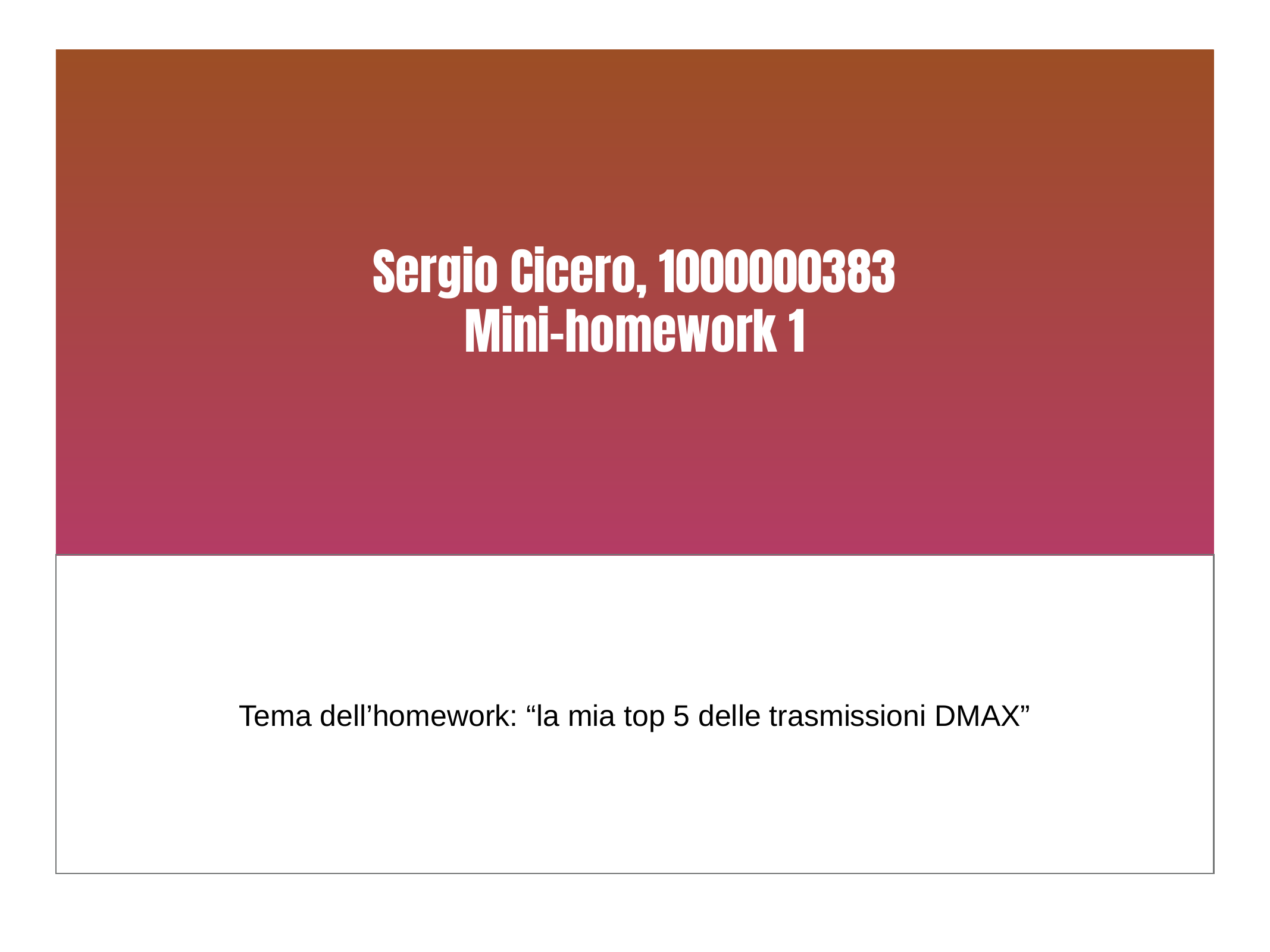

# Sergio Cicero, 1000000383
Mini-homework 1

Tema dell’homework: “la mia top 5 delle trasmissioni DMAX”